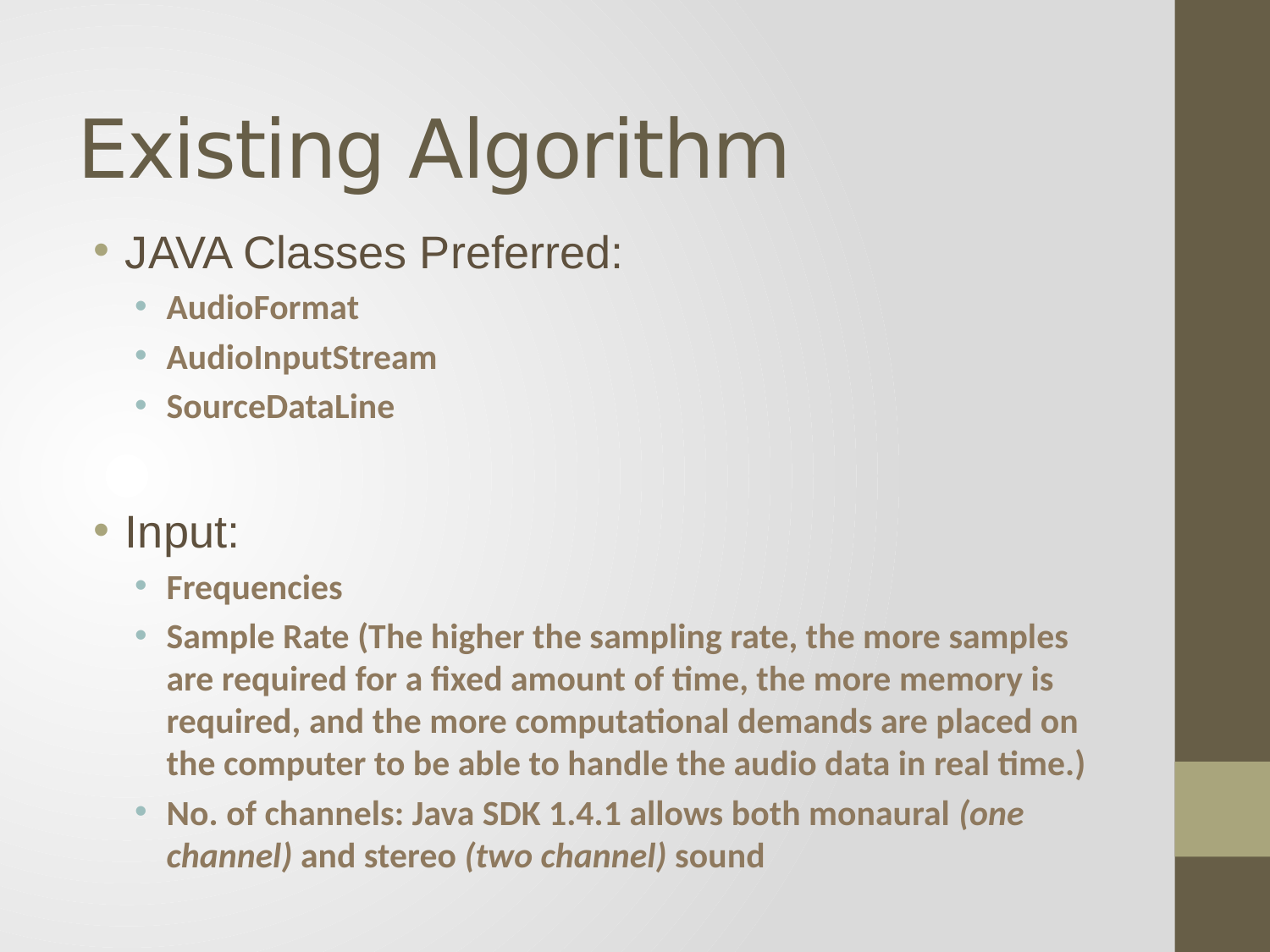

# Existing Algorithm
JAVA Classes Preferred:
AudioFormat
AudioInputStream
SourceDataLine

Input:
Frequencies
Sample Rate (The higher the sampling rate, the more samples are required for a fixed amount of time, the more memory is required, and the more computational demands are placed on the computer to be able to handle the audio data in real time.)
No. of channels: Java SDK 1.4.1 allows both monaural (one channel) and stereo (two channel) sound